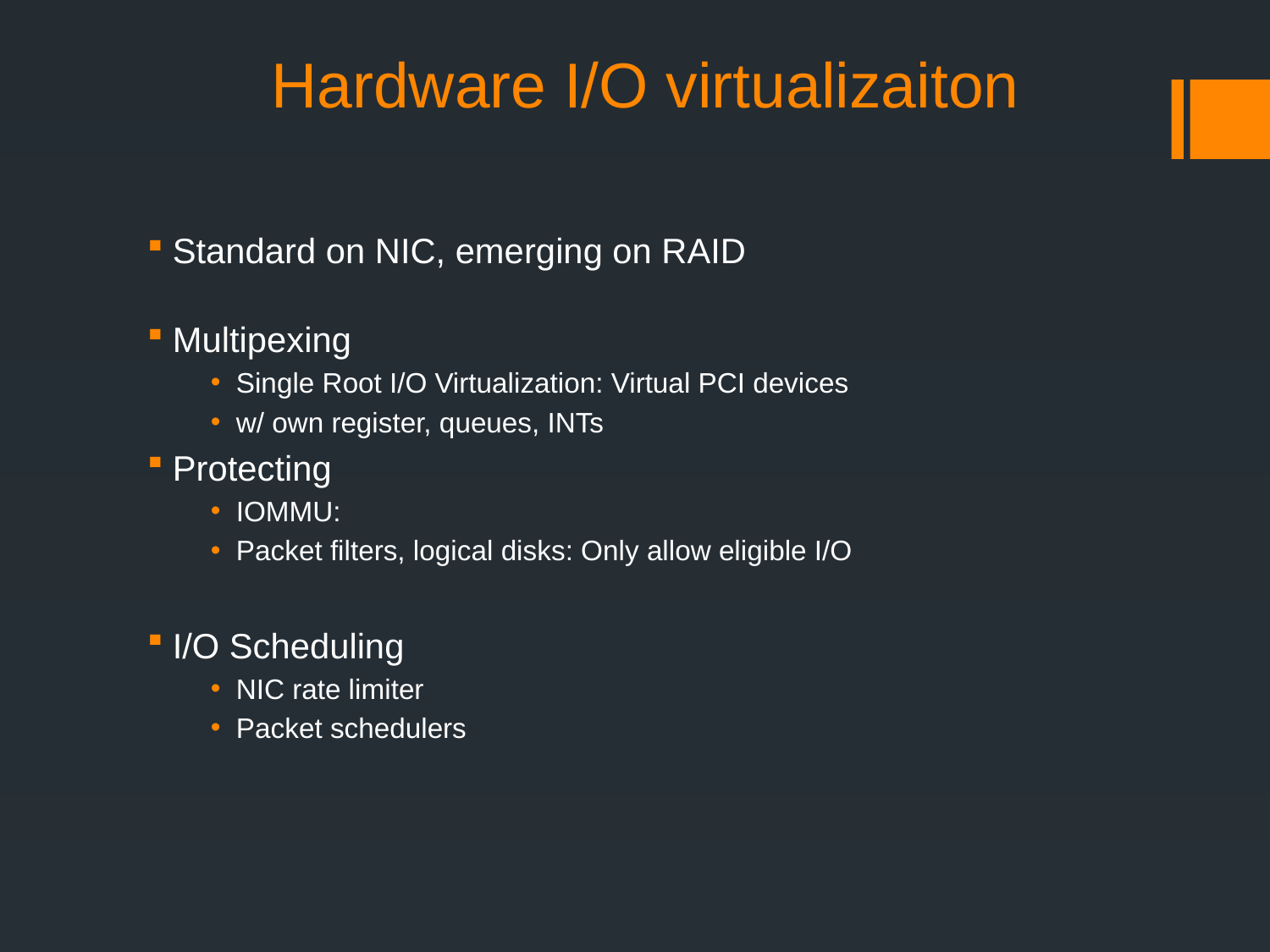

Hardware I/O virtualizaiton
Standard on NIC, emerging on RAID

Multipexing
Single Root I/O Virtualization: Virtual PCI devices
w/ own register, queues, INTs
Protecting
IOMMU:
Packet filters, logical disks: Only allow eligible I/O

I/O Scheduling
NIC rate limiter
Packet schedulers